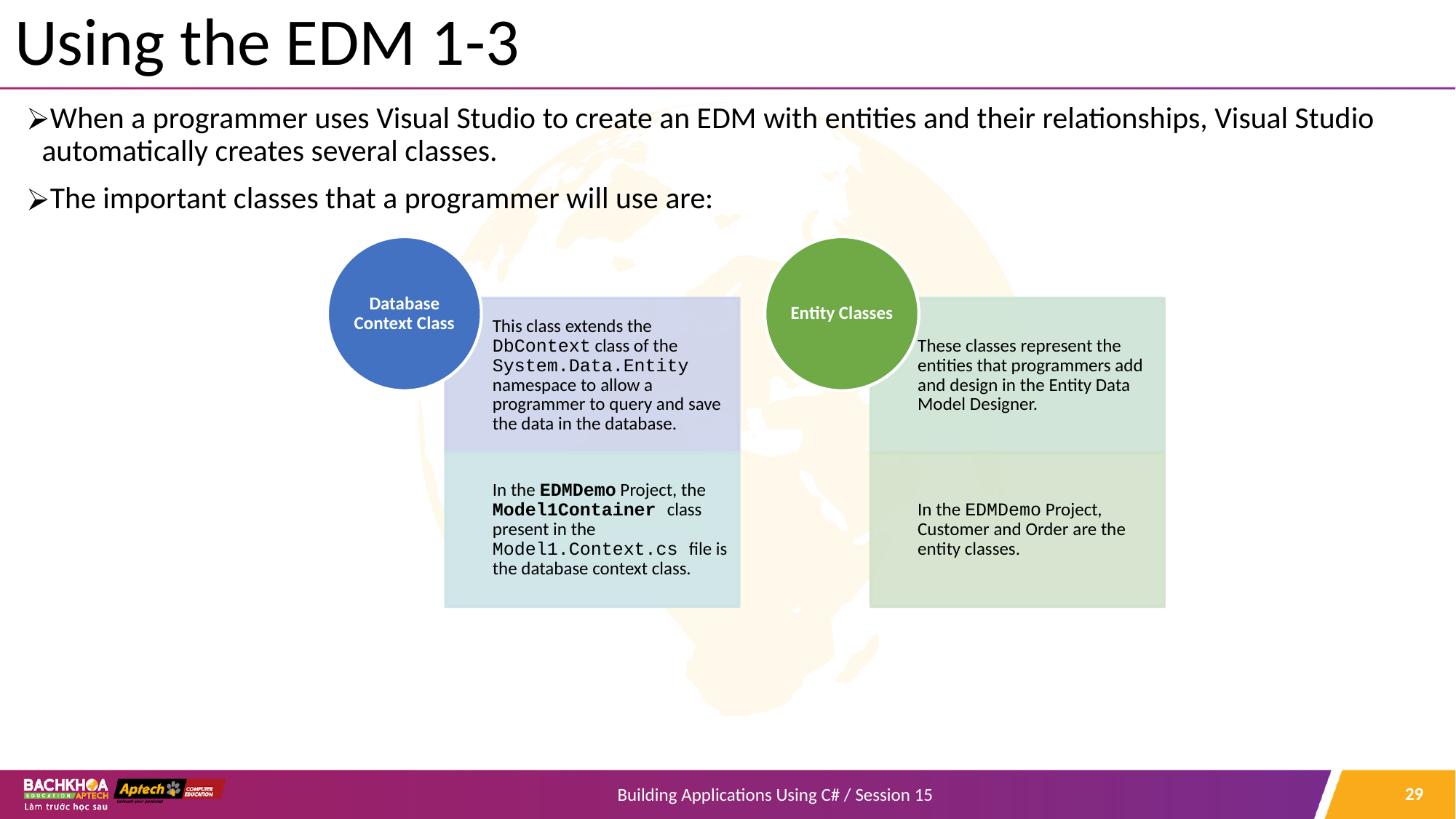

# Using the EDM 1-3
When a programmer uses Visual Studio to create an EDM with entities and their relationships, Visual Studio automatically creates several classes.
The important classes that a programmer will use are:

Database Context Class
Entity Classes

This class extends the DbContext class of the System.Data.Entity namespace to allow a programmer to query and save the data in the database.

These classes represent the entities that programmers add and design in the Entity Data Model Designer.

In the EDMDemo Project, the Model1Container class present in the Model1.Context.cs file is the database context class.

In the EDMDemo Project, Customer and Order are the entity classes.
29
Building Applications Using C# / Session 15